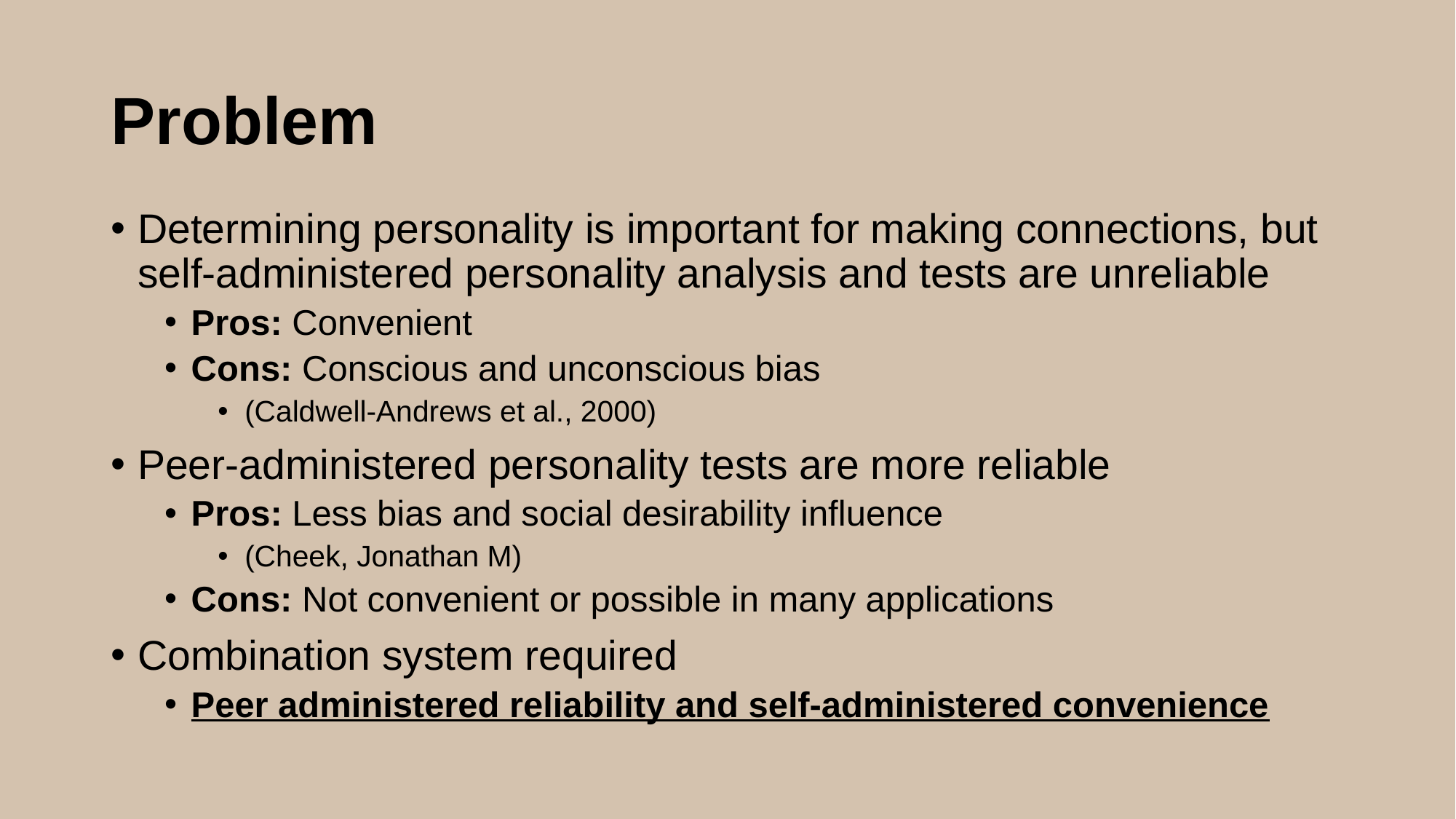

# Problem
Determining personality is important for making connections, but self-administered personality analysis and tests are unreliable
Pros: Convenient
Cons: Conscious and unconscious bias
(Caldwell-Andrews et al., 2000)
Peer-administered personality tests are more reliable
Pros: Less bias and social desirability influence
(Cheek, Jonathan M)
Cons: Not convenient or possible in many applications
Combination system required
Peer administered reliability and self-administered convenience